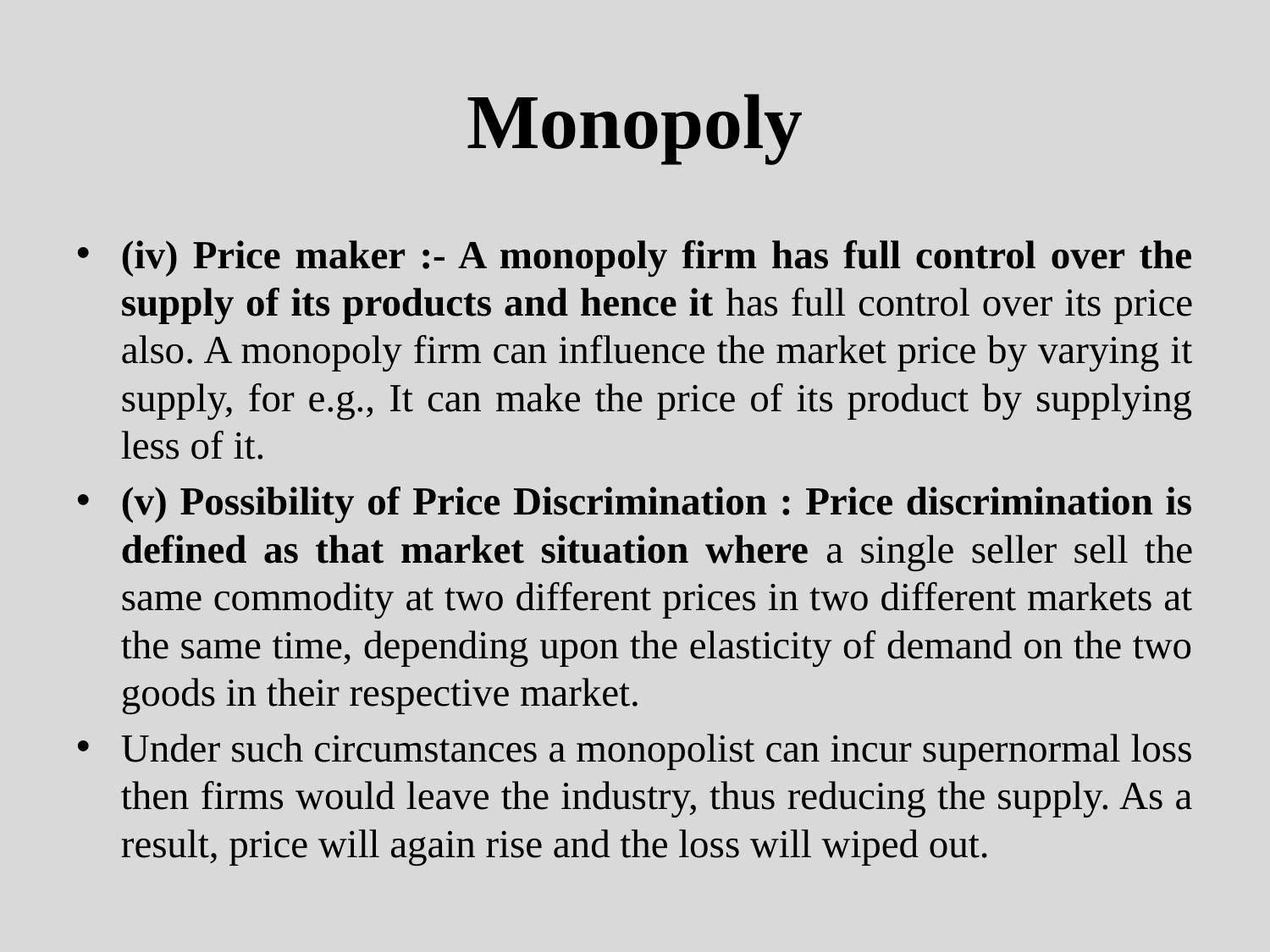

# Monopoly
(iv) Price maker :- A monopoly firm has full control over the supply of its products and hence it has full control over its price also. A monopoly firm can influence the market price by varying it supply, for e.g., It can make the price of its product by supplying less of it.
(v) Possibility of Price Discrimination : Price discrimination is defined as that market situation where a single seller sell the same commodity at two different prices in two different markets at the same time, depending upon the elasticity of demand on the two goods in their respective market.
Under such circumstances a monopolist can incur supernormal loss then firms would leave the industry, thus reducing the supply. As a result, price will again rise and the loss will wiped out.